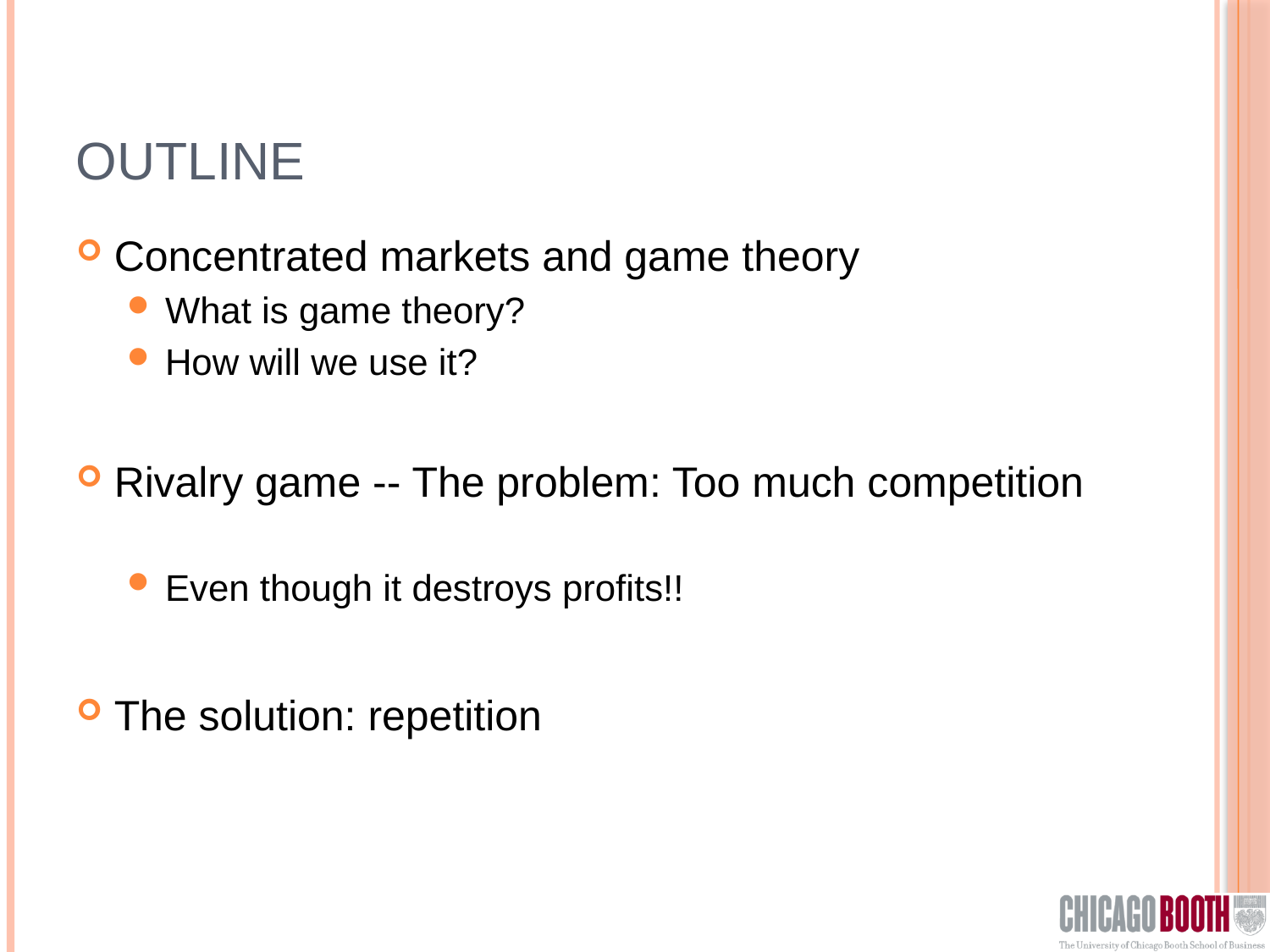

# Outline
Concentrated markets and game theory
What is game theory?
How will we use it?

Rivalry game -- The problem: Too much competition
Even though it destroys profits!!

The solution: repetition